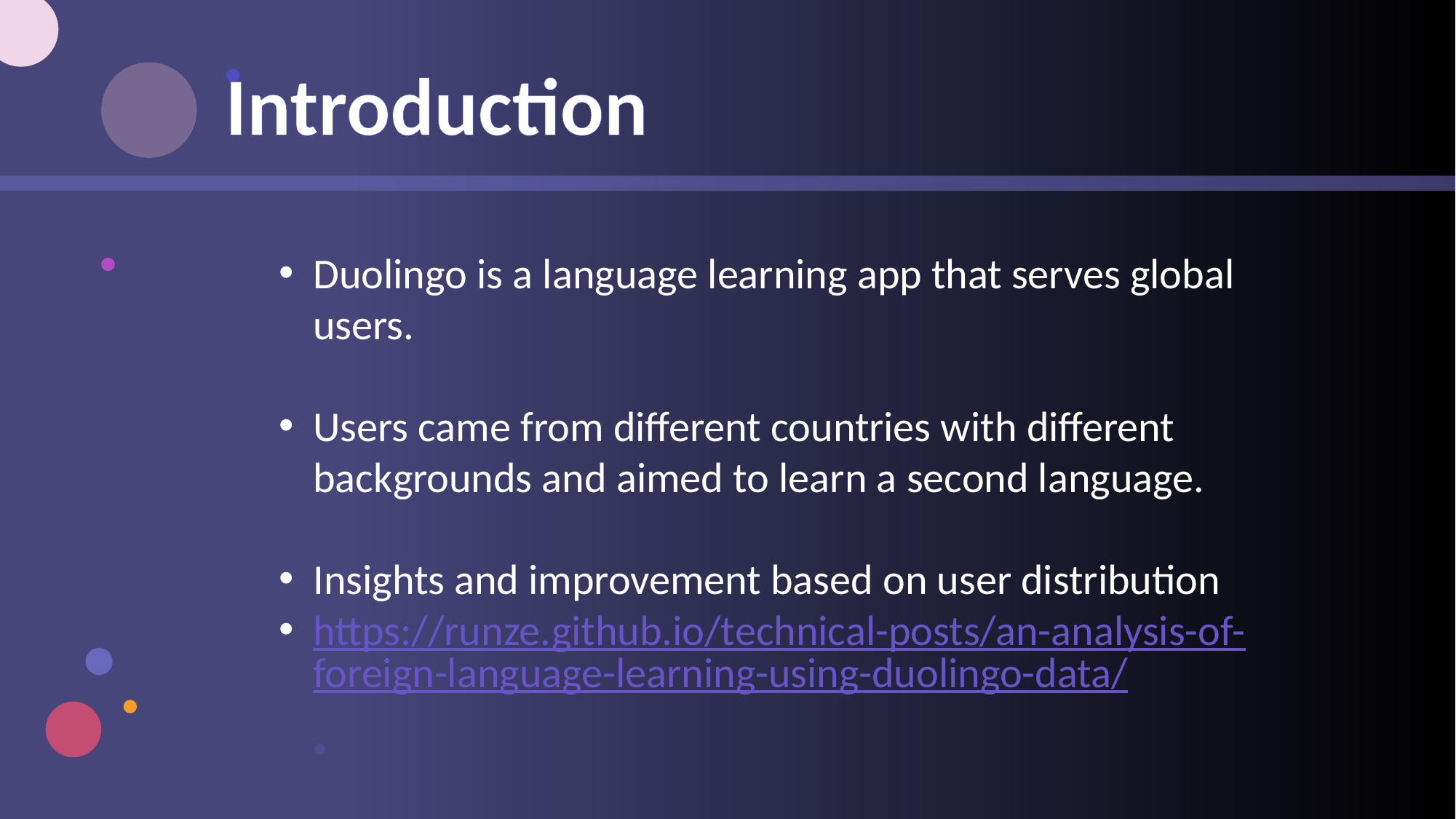

Introduction

Duolingo is a language learning app that serves global users.

Users came from different countries with different backgrounds and aimed to learn a second language.

Insights and improvement based on user distribution
https://runze.github.io/technical-posts/an-analysis-of-foreign-language-learning-using-duolingo-data/